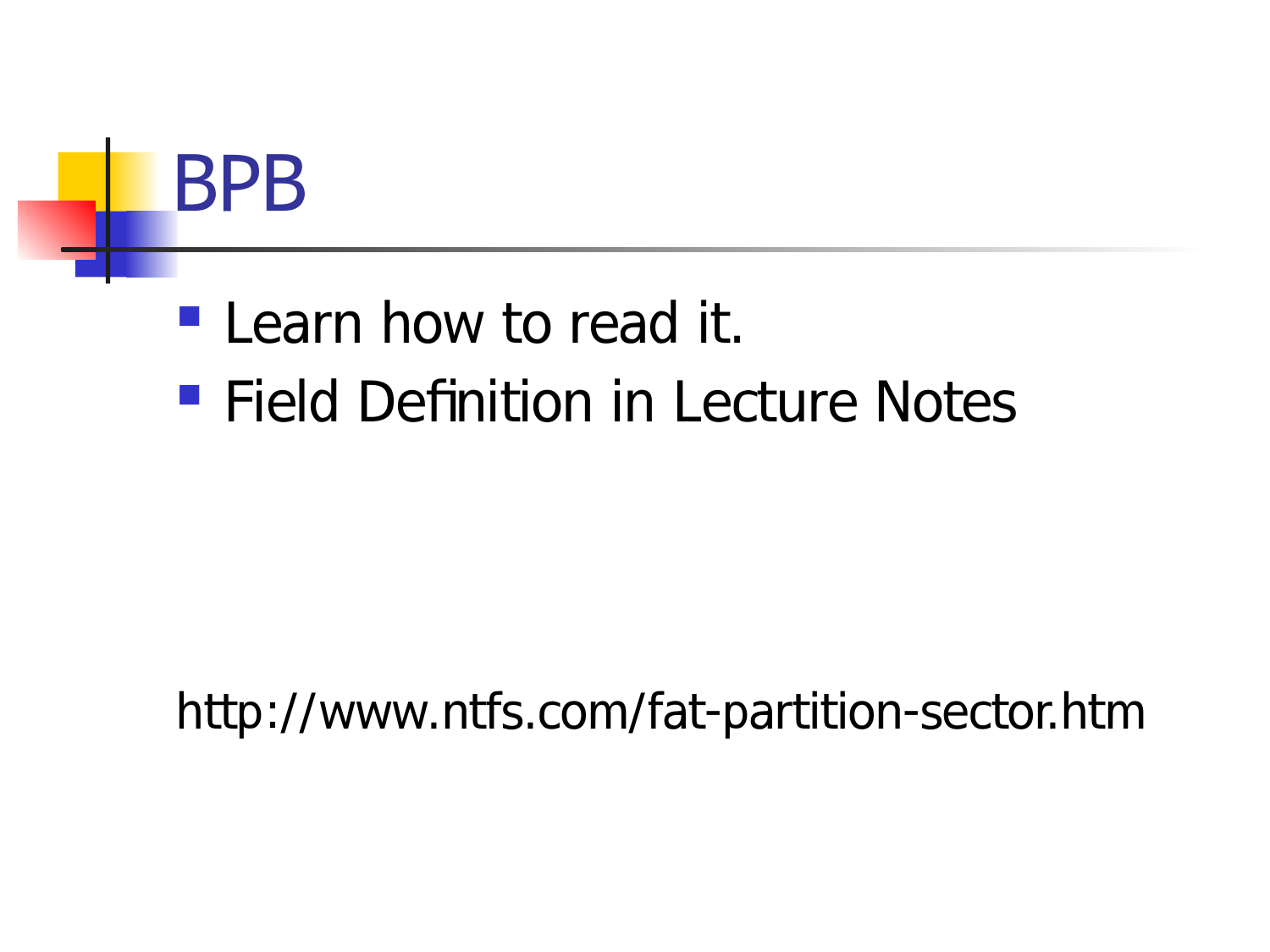

# BPB
Learn how to read it.
Field Definition in Lecture Notes

http://www.ntfs.com/fat-partition-sector.htm